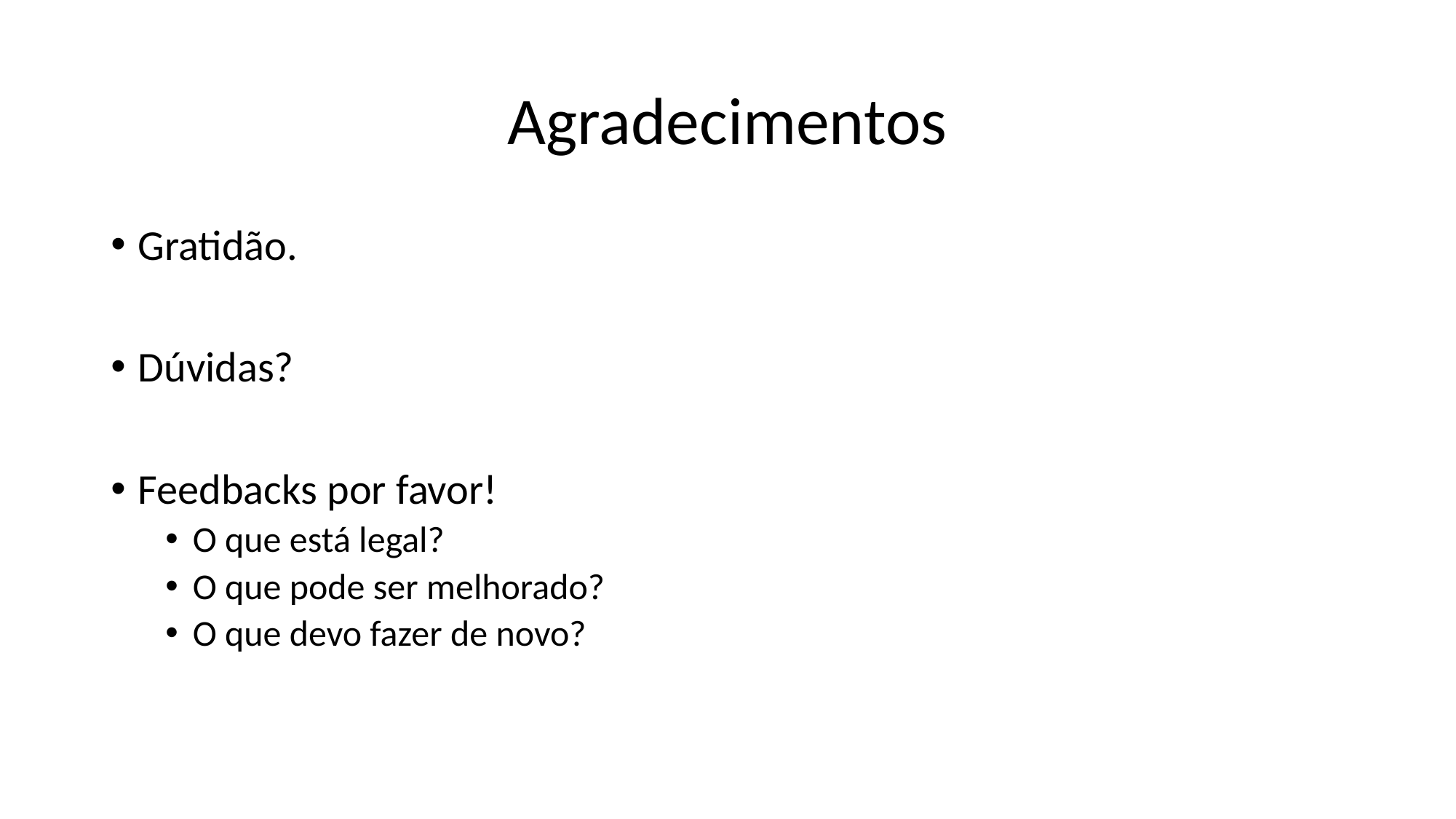

# Agradecimentos
Gratidão.

Dúvidas?

Feedbacks por favor!
O que está legal?
O que pode ser melhorado?
O que devo fazer de novo?